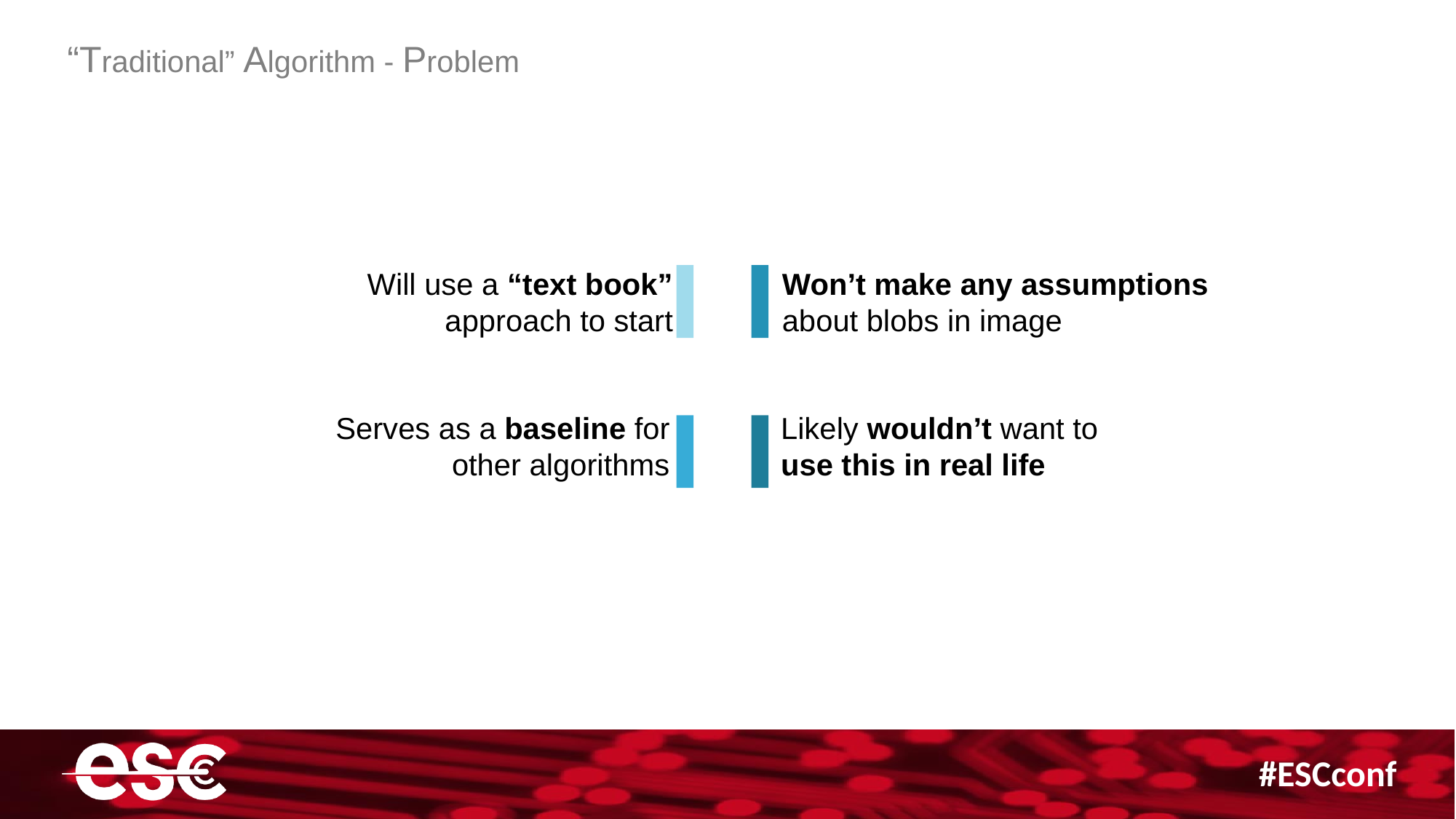

“Traditional” Algorithm - Problem
Will use a “text book”
approach to start
Won’t make any assumptions
about blobs in image

Serves as a baseline for
other algorithms
Likely wouldn’t want to
use this in real life